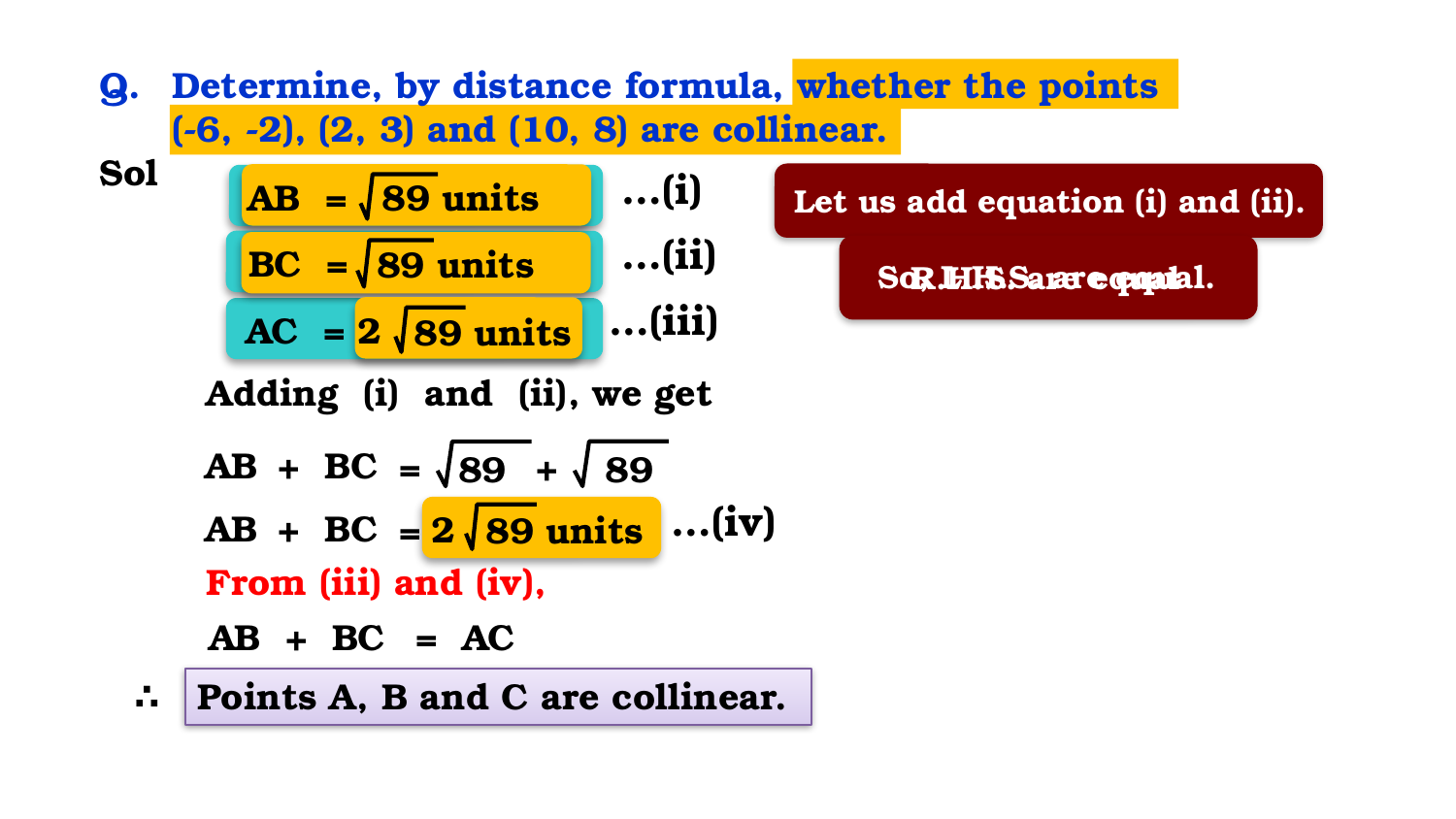

Q. 	Determine, by distance formula, whether the points
	(-6, -2), (2, 3) and (10, 8) are collinear.
Sol

…(i)

AB  =
89 units

Let us add equation (i) and (ii).
…(ii)

BC  =
89 units

So, L.H.S. are equal.
R.H.S. are equal
…(iii)

AC  = 2
89 units

Adding  (i)  and  (ii), we get
AB
+  BC
+
=
89
89

…(iv)

AB
+  BC
2
=
89 units

From (iii) and (iv),
AB  +
BC
=  AC
∴    Points A, B and C are collinear.